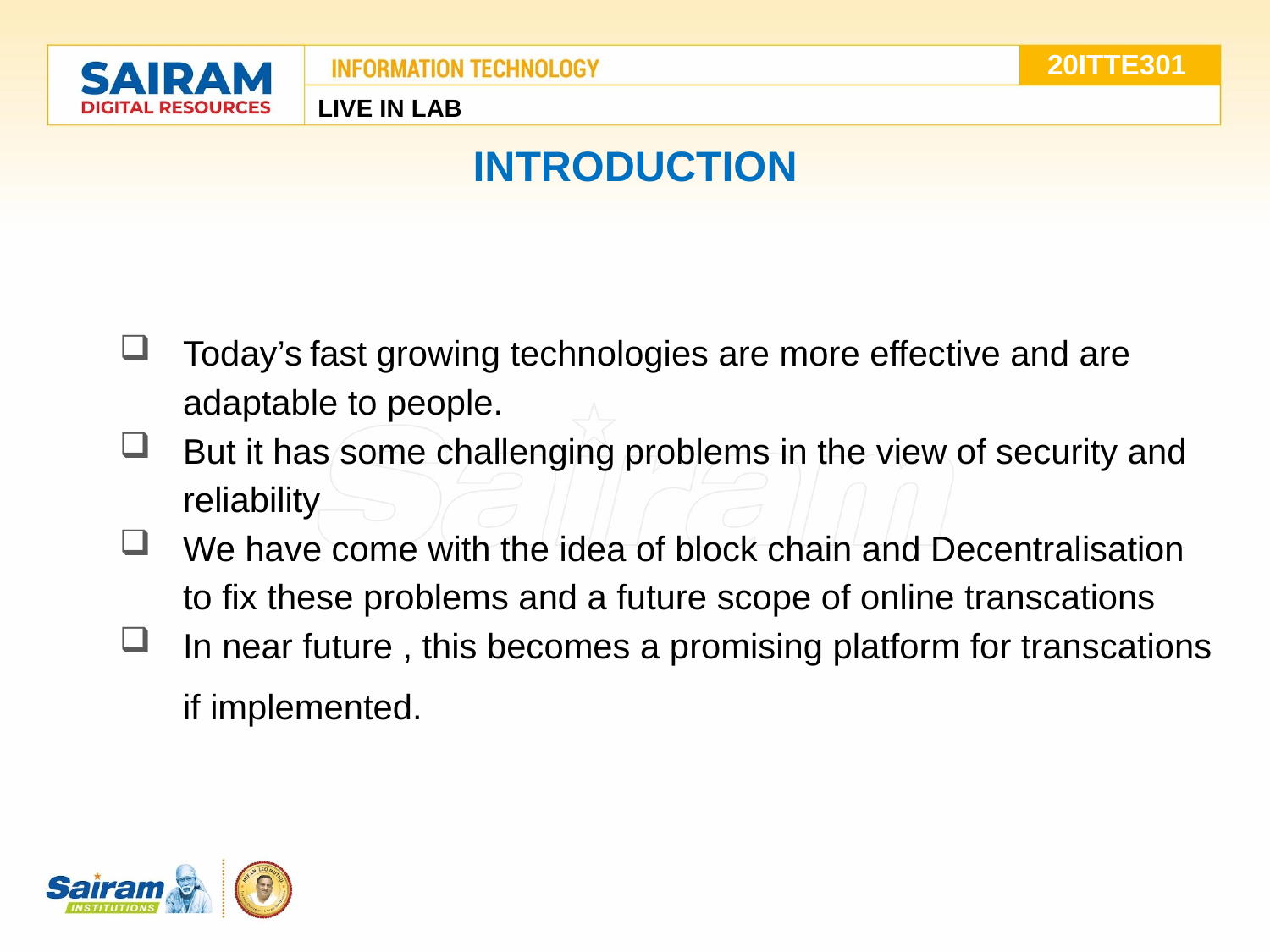

20ITTE301
LIVE IN LAB
#
INTRODUCTION

Today’s	fast growing technologies are more effective and are adaptable to people.
But it has some challenging problems in the view of security and reliability
We have come with the idea of block chain and Decentralisation to fix these problems and a future scope of online transcations
In near future , this becomes a promising platform for transcations if implemented.